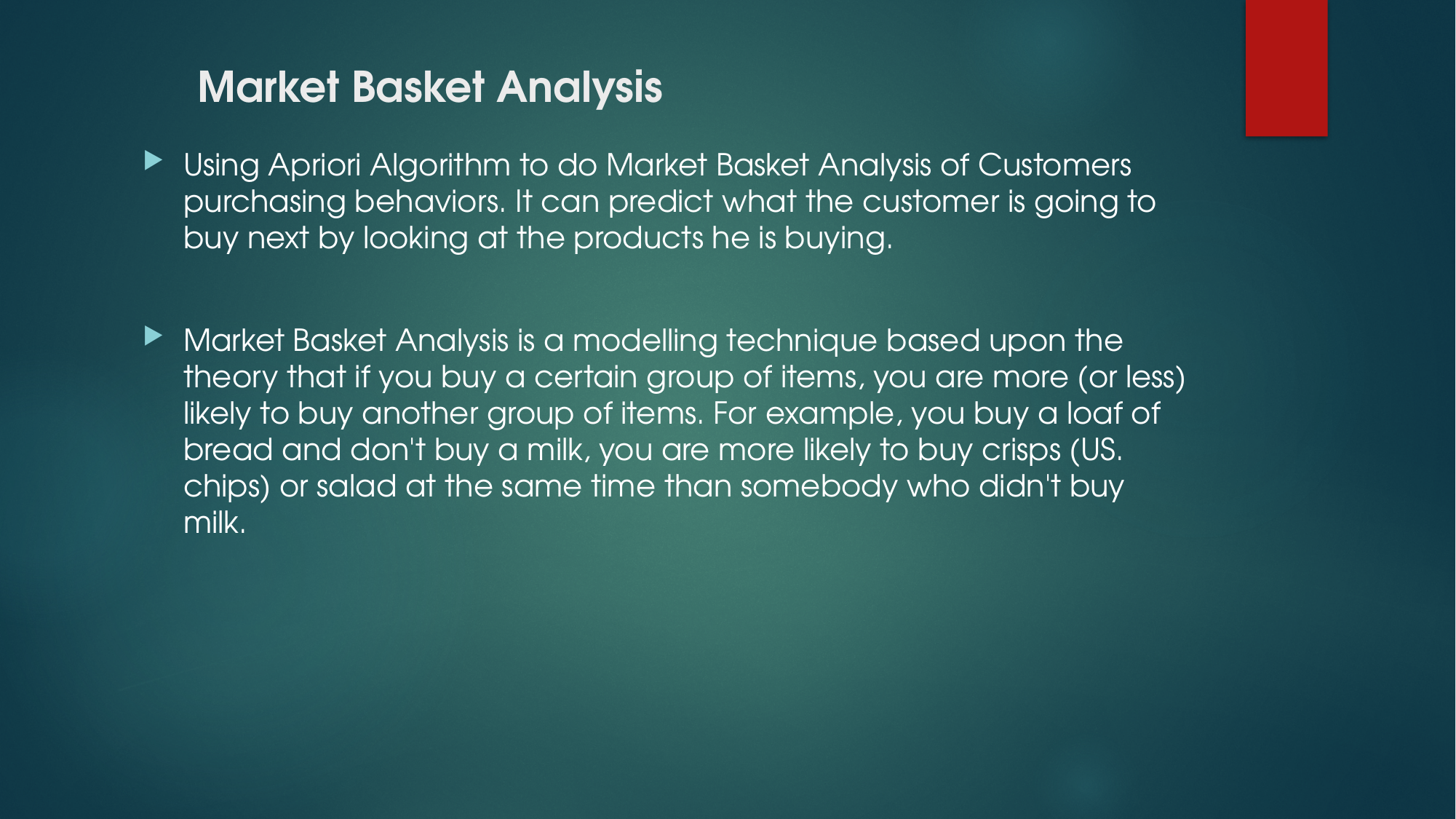

# Market Basket Analysis
Using Apriori Algorithm to do Market Basket Analysis of Customers purchasing behaviors. It can predict what the customer is going to buy next by looking at the products he is buying.

Market Basket Analysis is a modelling technique based upon the theory that if you buy a certain group of items, you are more (or less) likely to buy another group of items. For example, you buy a loaf of bread and don't buy a milk, you are more likely to buy crisps (US. chips) or salad at the same time than somebody who didn't buy milk.